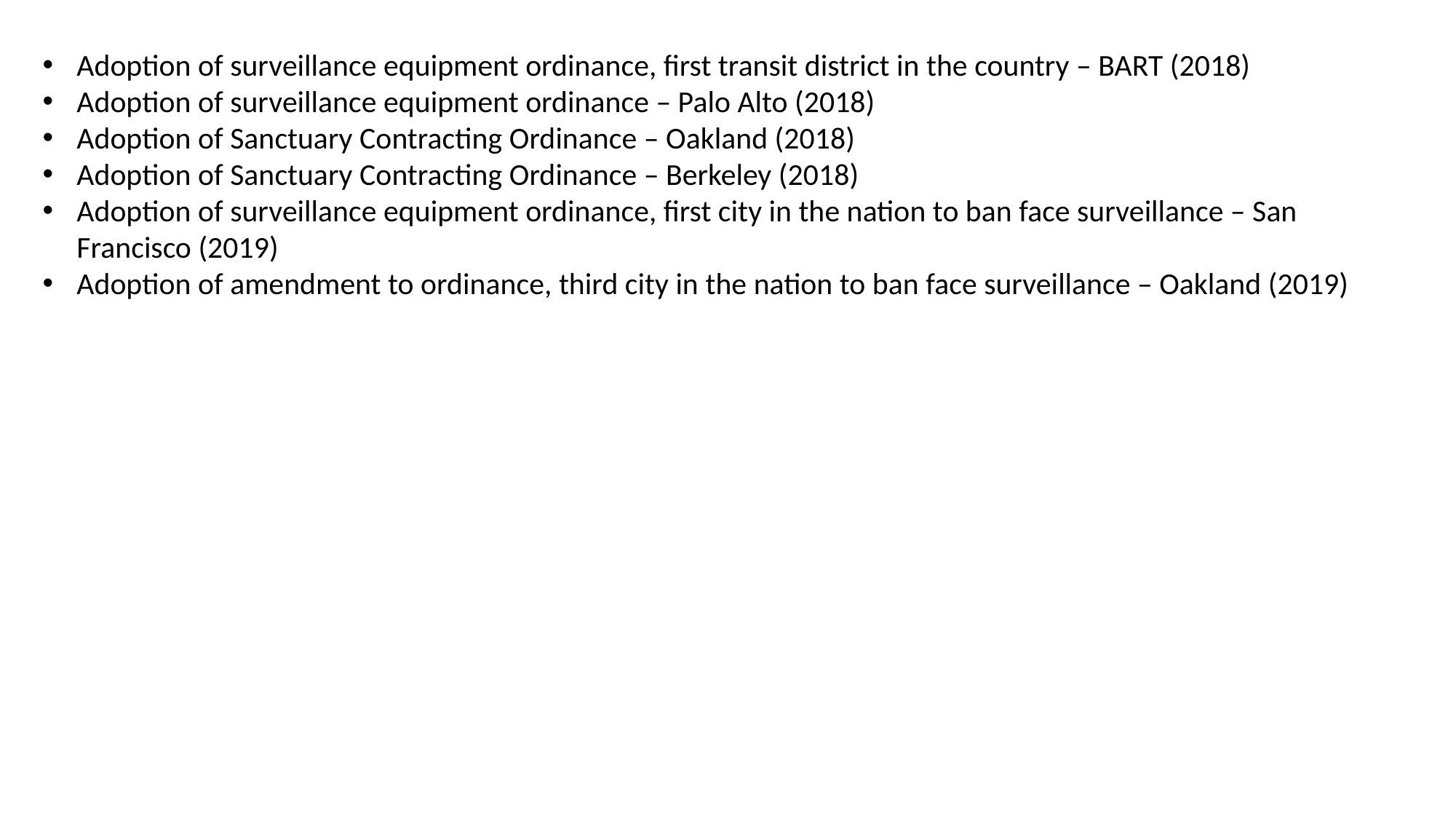

Adoption of surveillance equipment ordinance, first transit district in the country – BART (2018)
Adoption of surveillance equipment ordinance – Palo Alto (2018)
Adoption of Sanctuary Contracting Ordinance – Oakland (2018)
Adoption of Sanctuary Contracting Ordinance – Berkeley (2018)
Adoption of surveillance equipment ordinance, first city in the nation to ban face surveillance – San Francisco (2019)
Adoption of amendment to ordinance, third city in the nation to ban face surveillance – Oakland (2019)